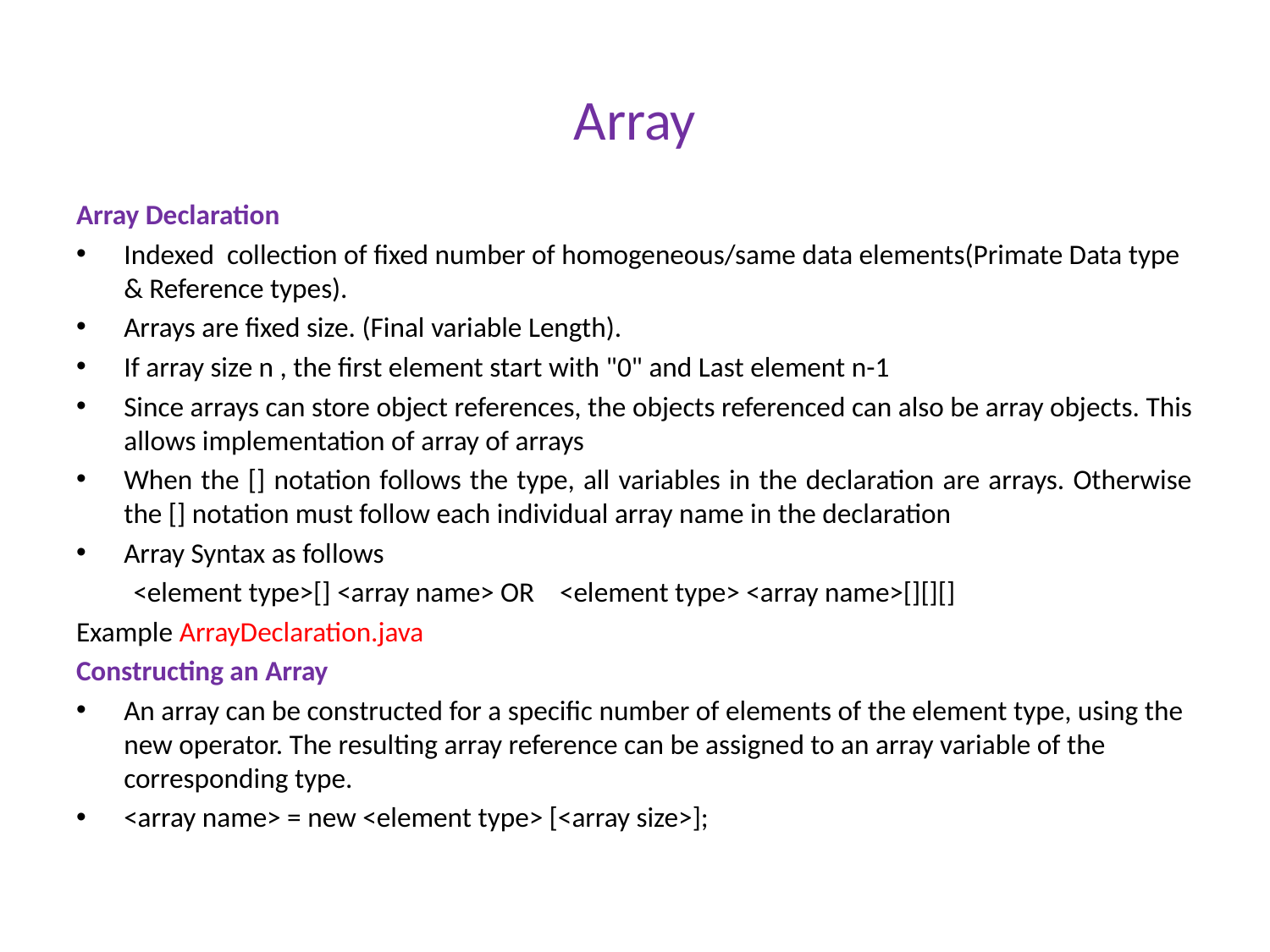

# Array
Array Declaration
Indexed  collection of fixed number of homogeneous/same data elements(Primate Data type & Reference types).
Arrays are fixed size. (Final variable Length).
If array size n , the first element start with "0" and Last element n-1
Since arrays can store object references, the objects referenced can also be array objects. This allows implementation of array of arrays
When the [] notation follows the type, all variables in the declaration are arrays. Otherwise the [] notation must follow each individual array name in the declaration
Array Syntax as follows
         <element type>[] <array name> OR    <element type> <array name>[][][]
Example ArrayDeclaration.java
Constructing an Array
An array can be constructed for a specific number of elements of the element type, using the new operator. The resulting array reference can be assigned to an array variable of the corresponding type.
<array name> = new <element type> [<array size>];